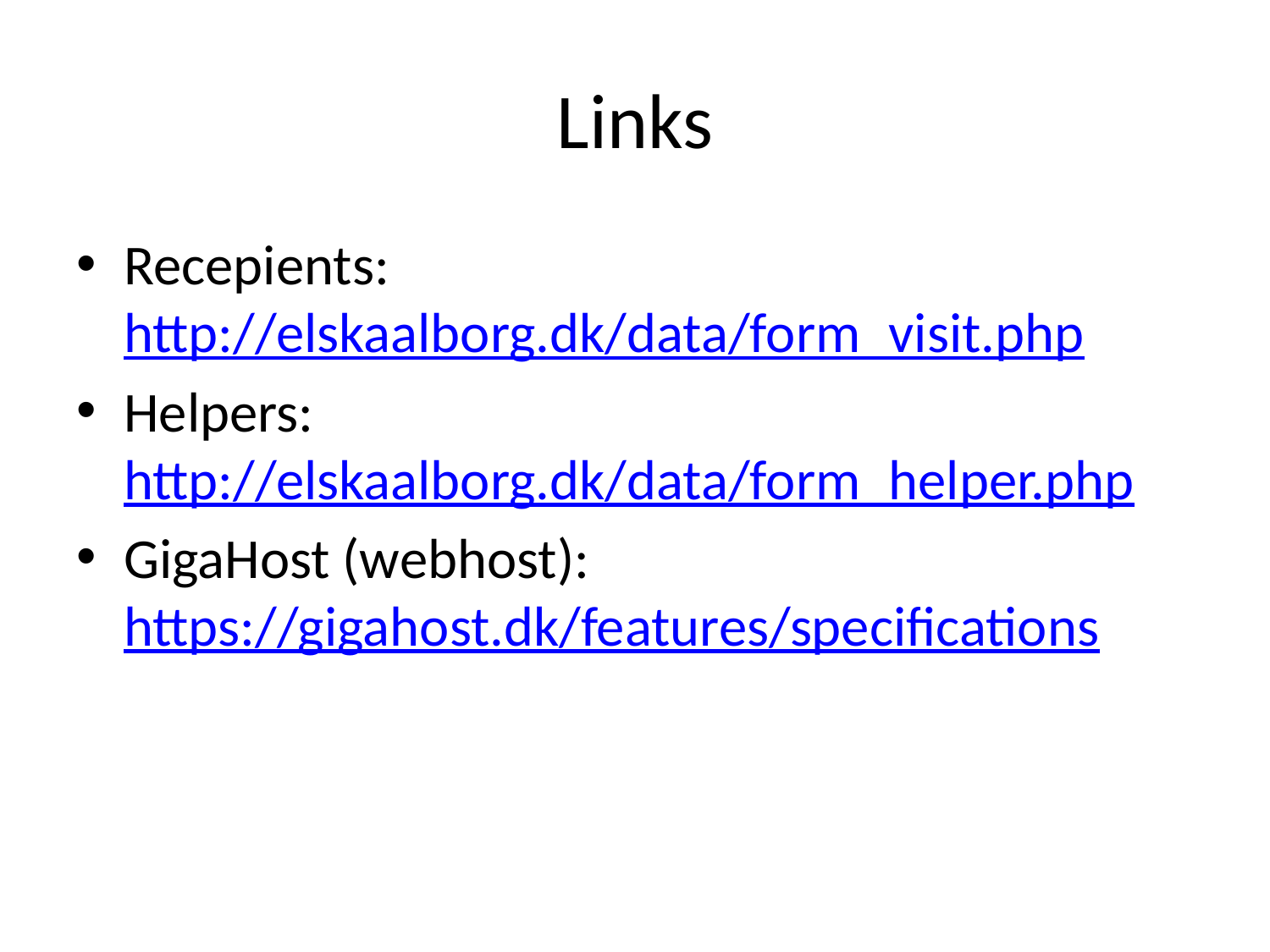

# Links
Recepients: http://elskaalborg.dk/data/form_visit.php
Helpers: http://elskaalborg.dk/data/form_helper.php
GigaHost (webhost): https://gigahost.dk/features/specifications